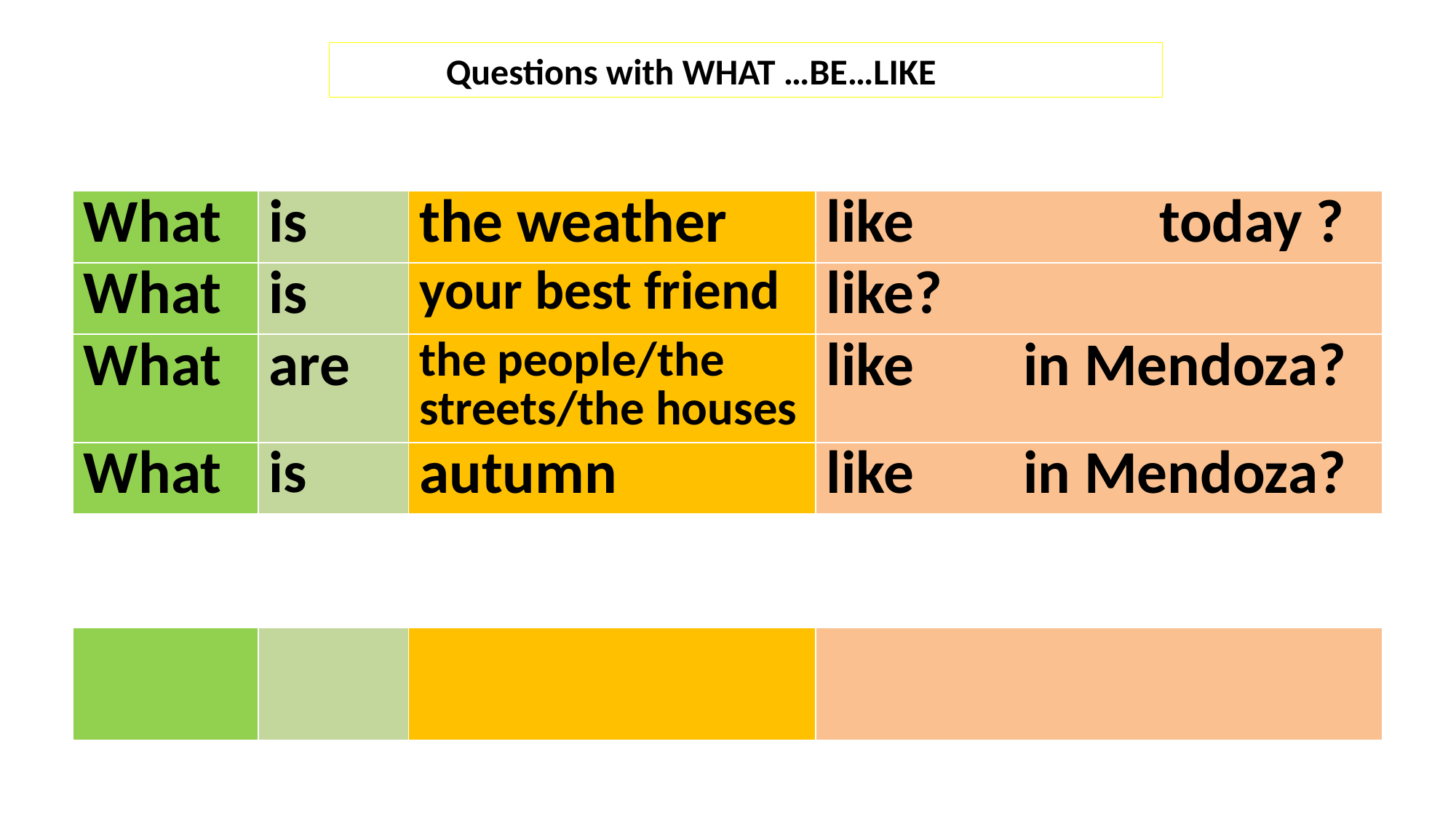

Questions with WHAT …BE…LIKE
| What | is | the weather | like today ? |
| --- | --- | --- | --- |
| What | is | your best friend | like? |
| What | are | the people/the streets/the houses | like in Mendoza? |
| What | is | autumn | like in Mendoza? |
|  |  |  |  |
| --- | --- | --- | --- |